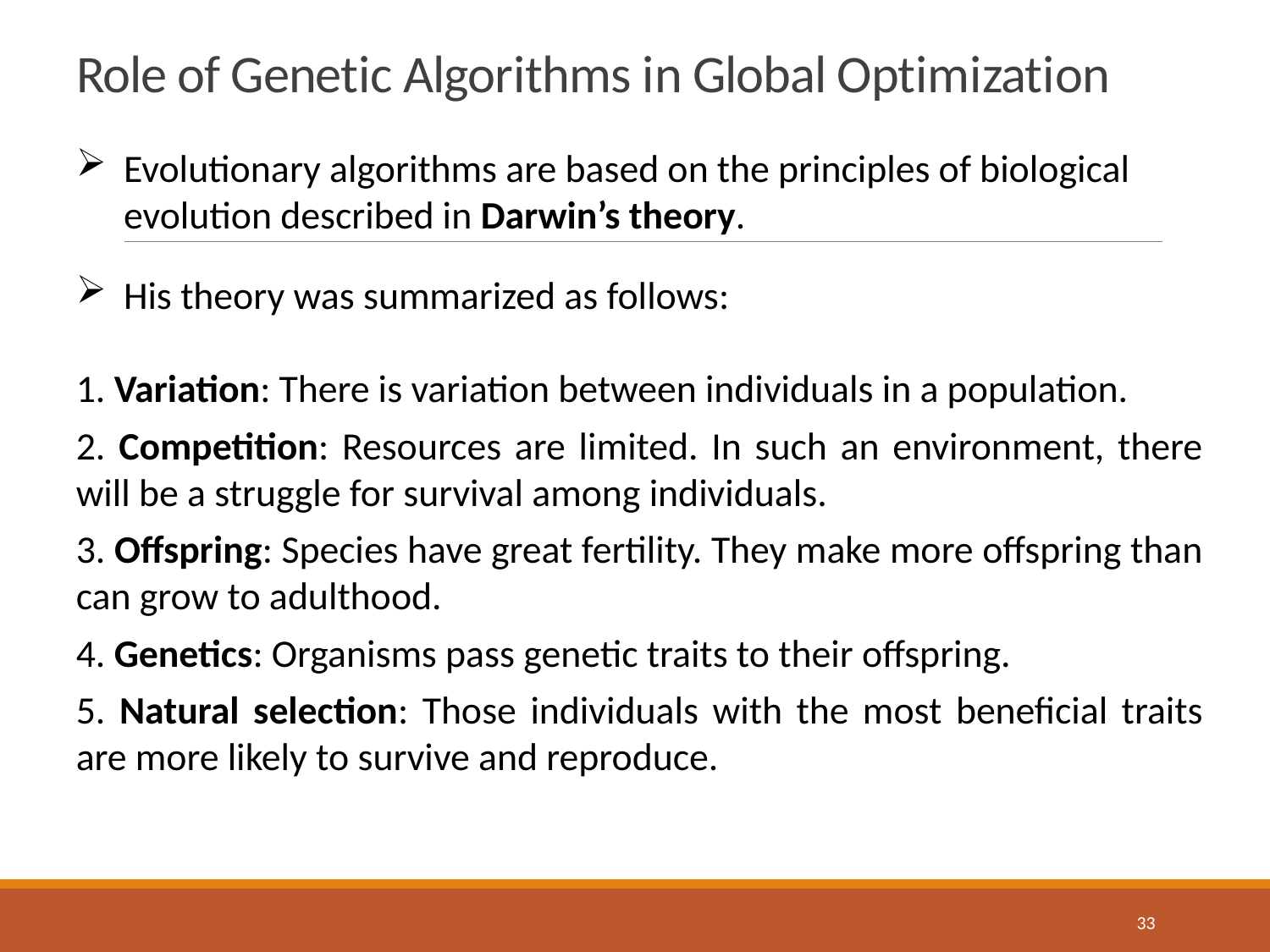

# Role of Genetic Algorithms in Global Optimization
Evolutionary algorithms are based on the principles of biological evolution described in Darwin’s theory.
His theory was summarized as follows:

1. Variation: There is variation between individuals in a population.
2. Competition: Resources are limited. In such an environment, there will be a struggle for survival among individuals.
3. Offspring: Species have great fertility. They make more offspring than can grow to adulthood.
4. Genetics: Organisms pass genetic traits to their offspring.
5. Natural selection: Those individuals with the most beneficial traits are more likely to survive and reproduce.
33